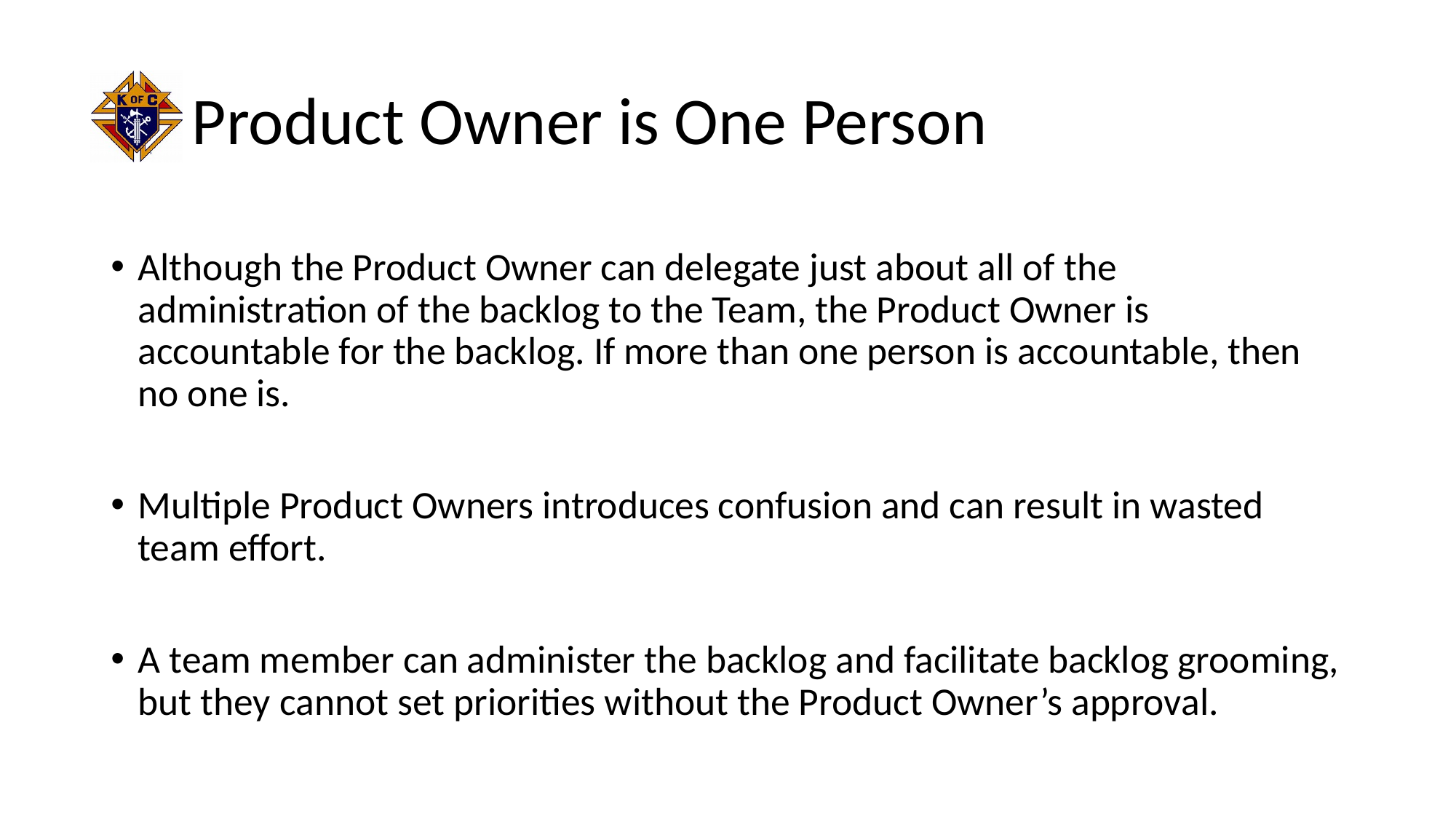

# Product Owner is One Person
Although the Product Owner can delegate just about all of the administration of the backlog to the Team, the Product Owner is accountable for the backlog. If more than one person is accountable, then no one is.

Multiple Product Owners introduces confusion and can result in wasted team effort.

A team member can administer the backlog and facilitate backlog grooming, but they cannot set priorities without the Product Owner’s approval.